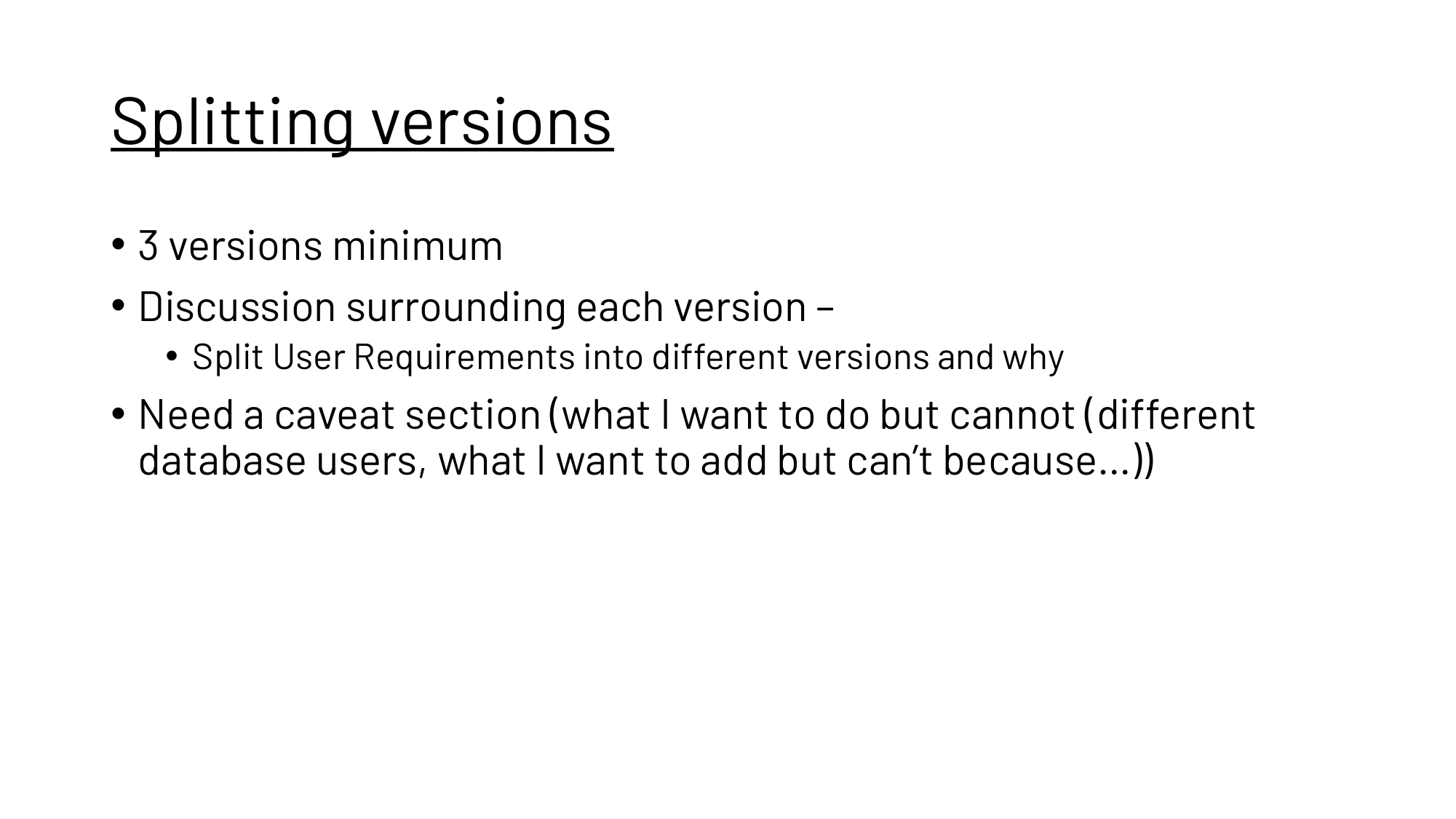

# Splitting versions
3 versions minimum
Discussion surrounding each version –
Split User Requirements into different versions and why
Need a caveat section (what I want to do but cannot (different database users, what I want to add but can’t because…))